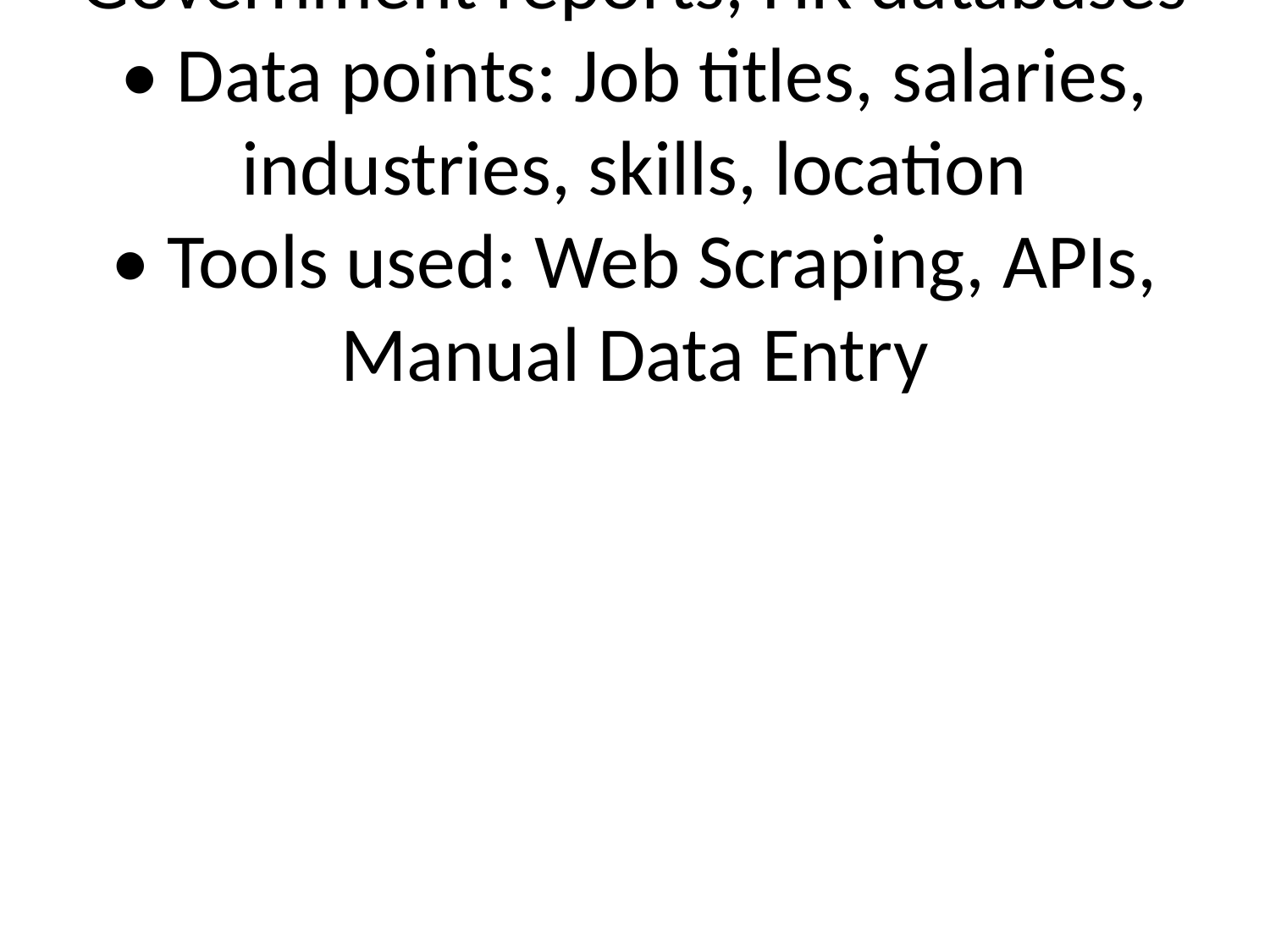

# • Sources: Surveys, LinkedIn, Government reports, HR databases
• Data points: Job titles, salaries, industries, skills, location
• Tools used: Web Scraping, APIs, Manual Data Entry